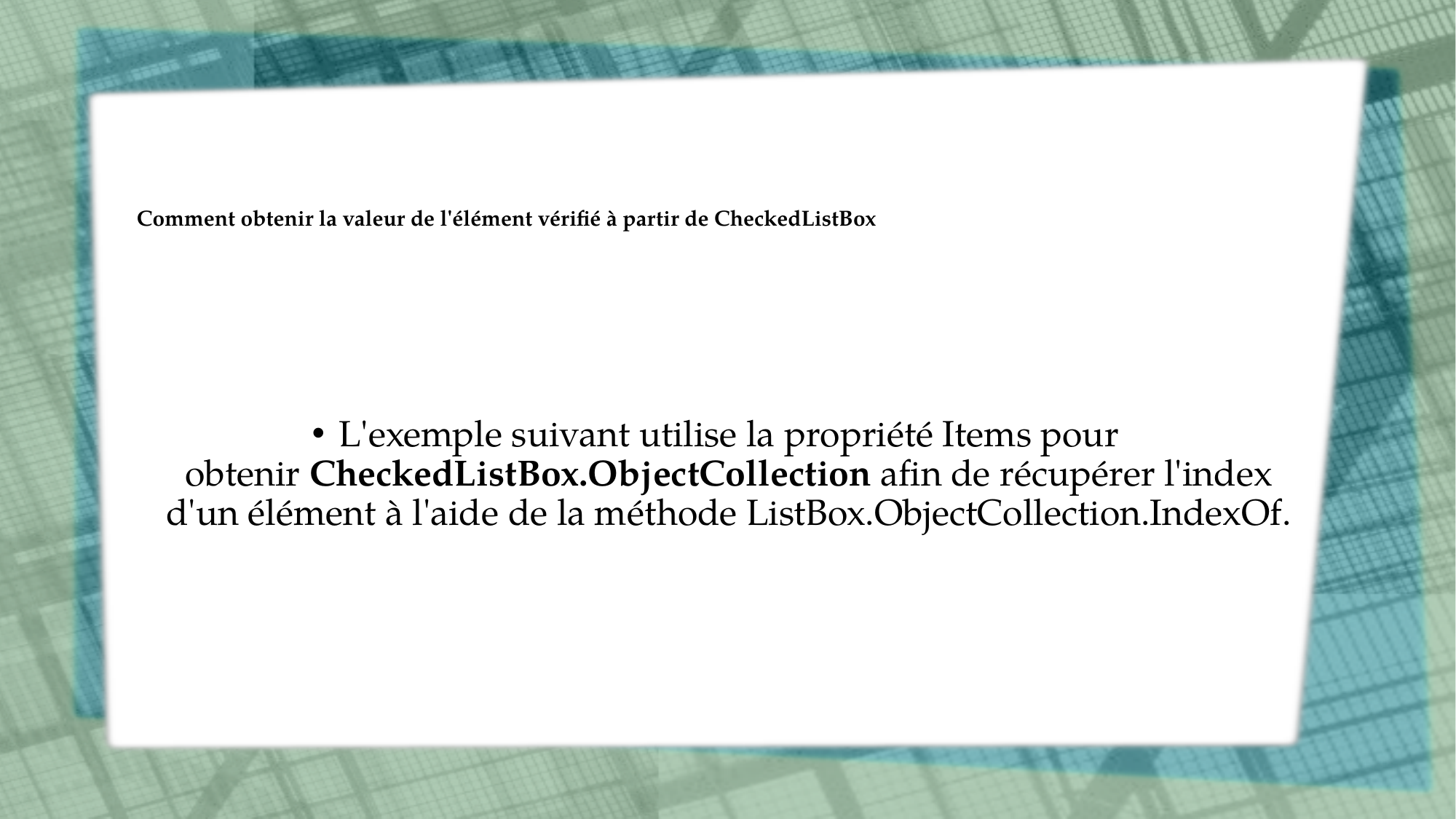

# Comment obtenir la valeur de l'élément vérifié à partir de CheckedListBox

L'exemple suivant utilise la propriété Items pour obtenir CheckedListBox.ObjectCollection afin de récupérer l'index d'un élément à l'aide de la méthode ListBox.ObjectCollection.IndexOf.